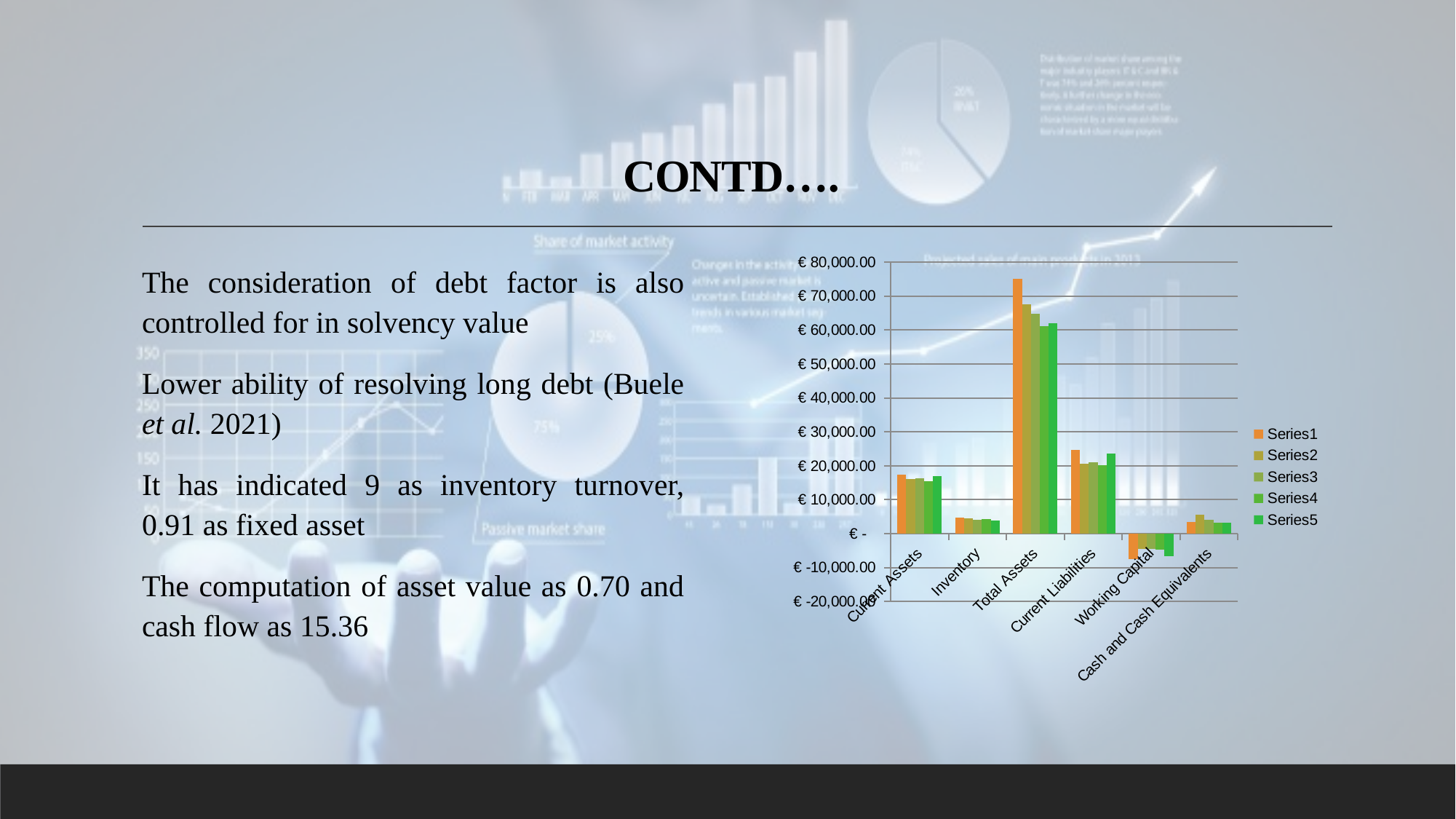

# CONTD….
The consideration of debt factor is also controlled for in solvency value
Lower ability of resolving long debt (Buele et al. 2021)
It has indicated 9 as inventory turnover, 0.91 as fixed asset
The computation of asset value as 0.70 and cash flow as 15.36

### Chart

| Category |  |  |  |  |  |
|---|---|---|---|---|---|
| Current Assets | 17401.0 | 16157.0 | 16430.0 | 15478.0 | 16980.0 |
| Inventory | 4683.0 | 4462.0 | 4164.0 | 4301.0 | 3962.0 |
| Total Assets | 75095.0 | 67659.0 | 64806.0 | 61111.0 | 62058.0 |
| Current Liabilities | 24778.0 | 20592.0 | 20978.0 | 20150.0 | 23587.0 |
| Working Capital | -7377.0 | -4435.0 | -4548.0 | -4672.0 | -6607.0 |
| Cash and Cash Equivalents | 3415.0 | 5548.0 | 4185.0 | 3230.0 | 3317.0 |